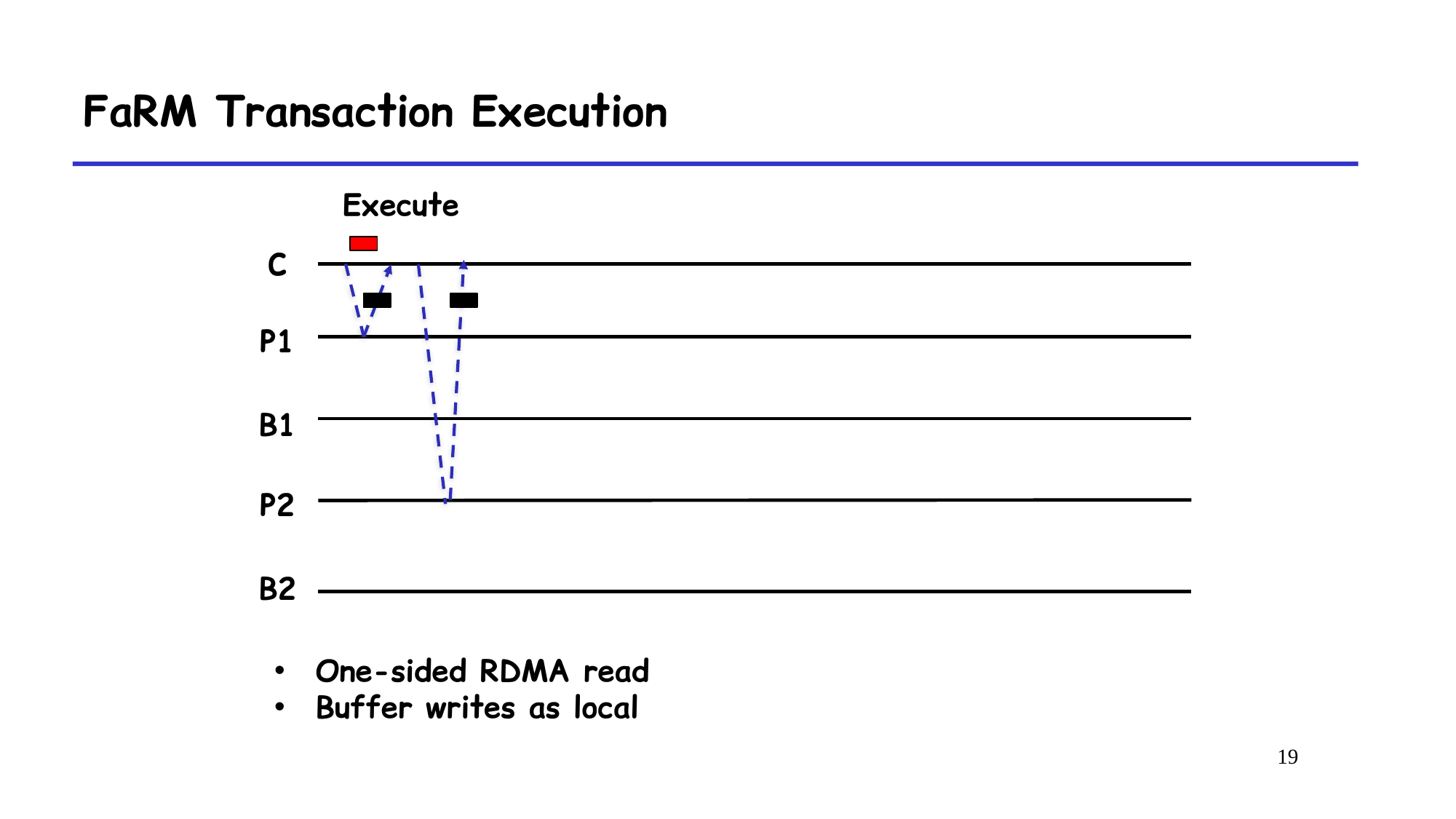

# FaRM Transaction Execution
Execute

C

P1
B1
P2
B2
One-sided RDMA read
Buffer writes as local
19